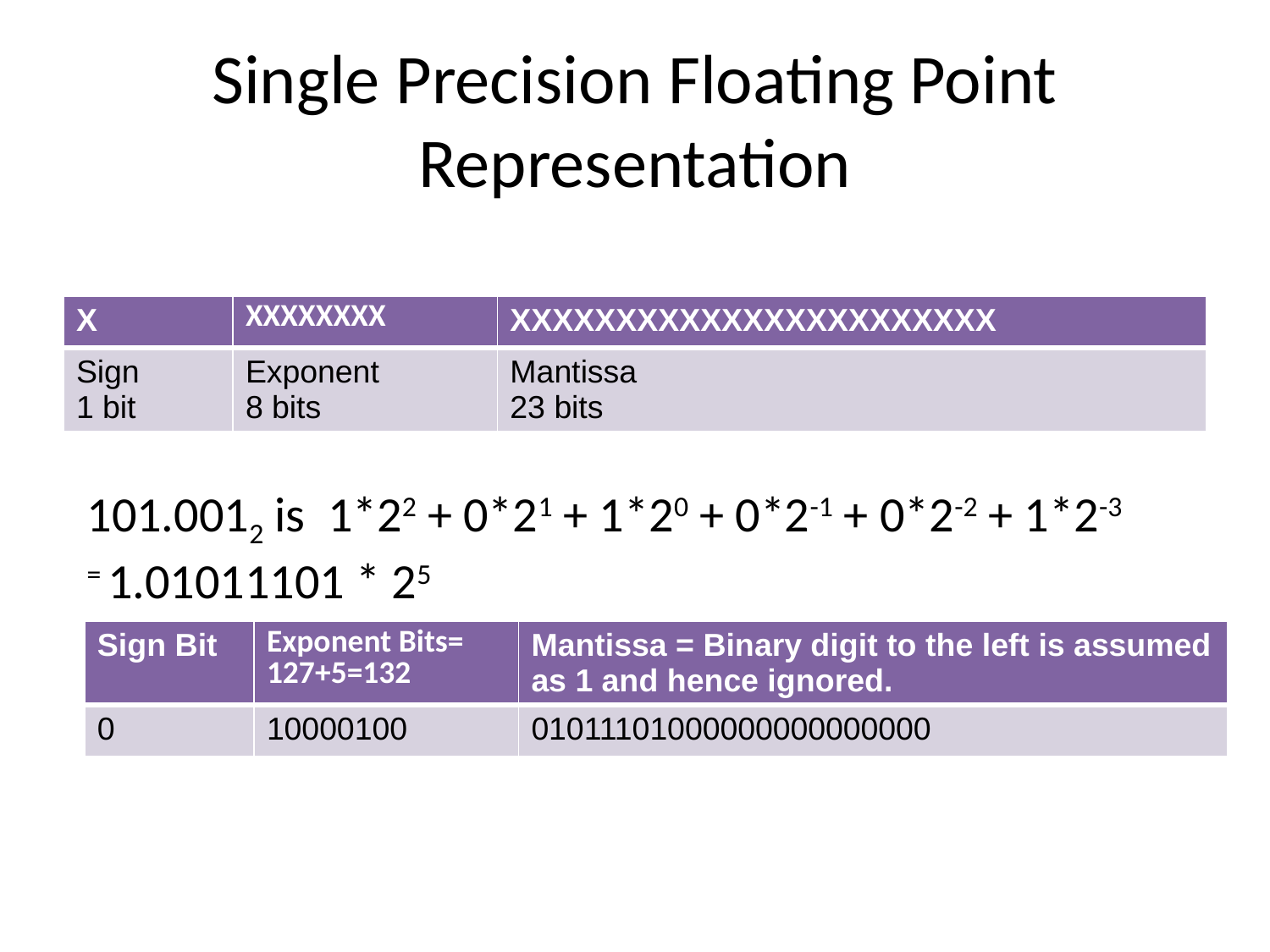

# Single Precision Floating Point Representation
| X | XXXXXXXX | XXXXXXXXXXXXXXXXXXXXXXX |
| --- | --- | --- |
| Sign 1 bit | Exponent 8 bits | Mantissa 23 bits |
101.0012 is  1*22 + 0*21 + 1*20 + 0*2-1 + 0*2-2 + 1*2-3
= 1.01011101 * 25
| Sign Bit | Exponent Bits= 127+5=132 | Mantissa = Binary digit to the left is assumed as 1 and hence ignored. |
| --- | --- | --- |
| 0 | 10000100 | 01011101000000000000000 |